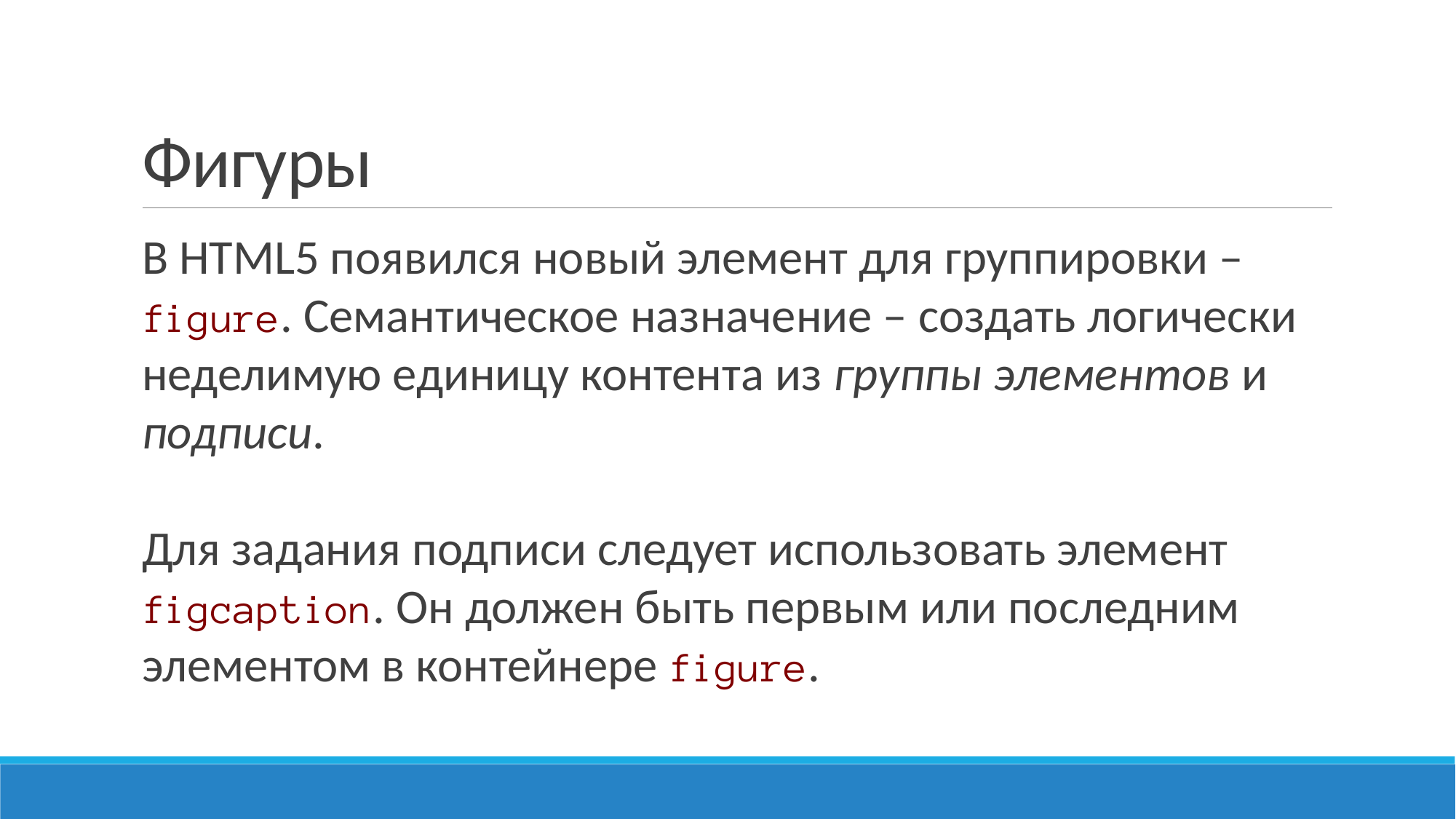

# Фигуры
В HTML5 появился новый элемент для группировки – figure. Семантическое назначение – создать логически неделимую единицу контента из группы элементов и подписи.

Для задания подписи следует использовать элемент figcaption. Он должен быть первым или последним элементом в контейнере figure.